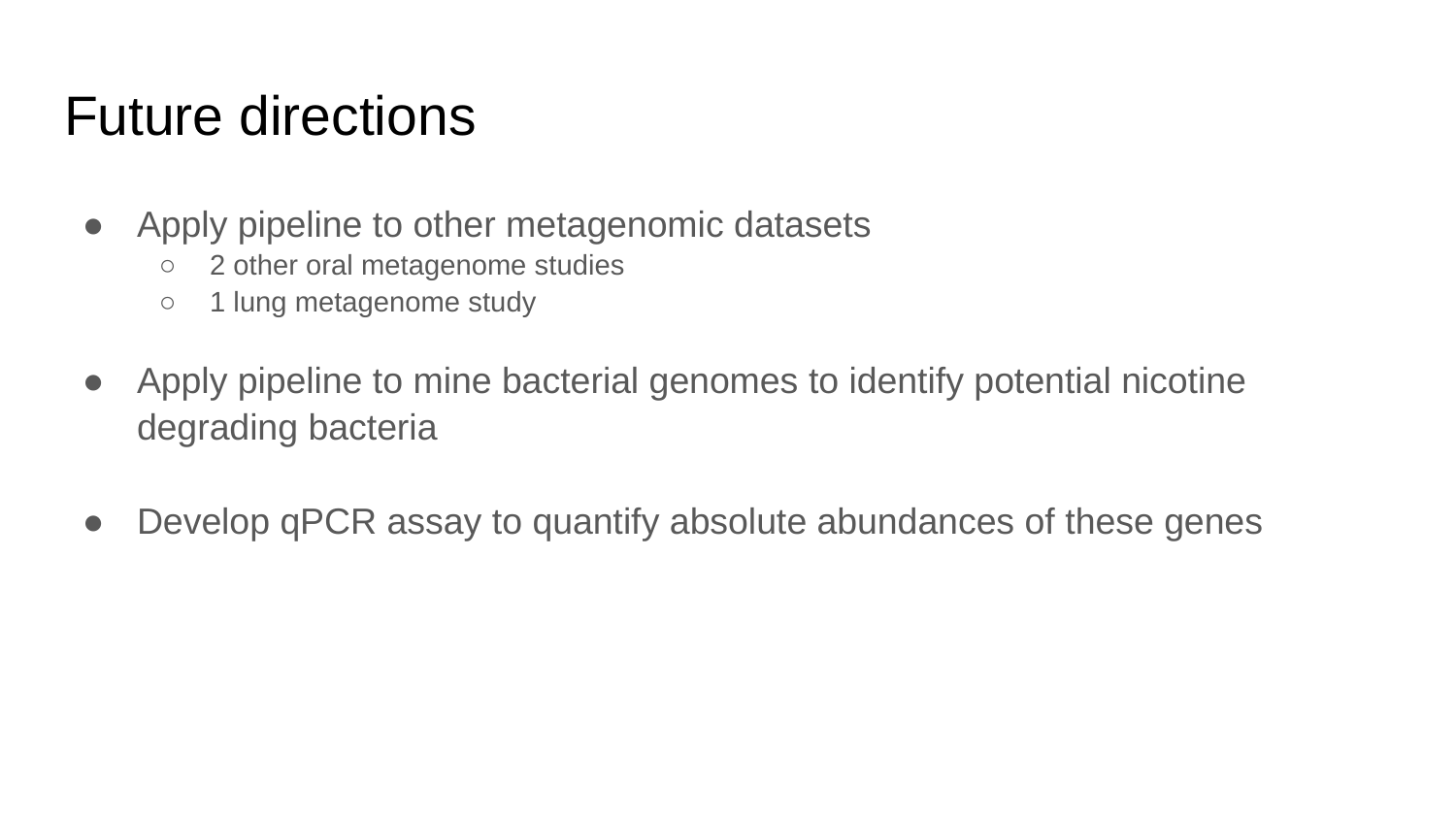

# Future directions
Apply pipeline to other metagenomic datasets
2 other oral metagenome studies
1 lung metagenome study
Apply pipeline to mine bacterial genomes to identify potential nicotine degrading bacteria
Develop qPCR assay to quantify absolute abundances of these genes